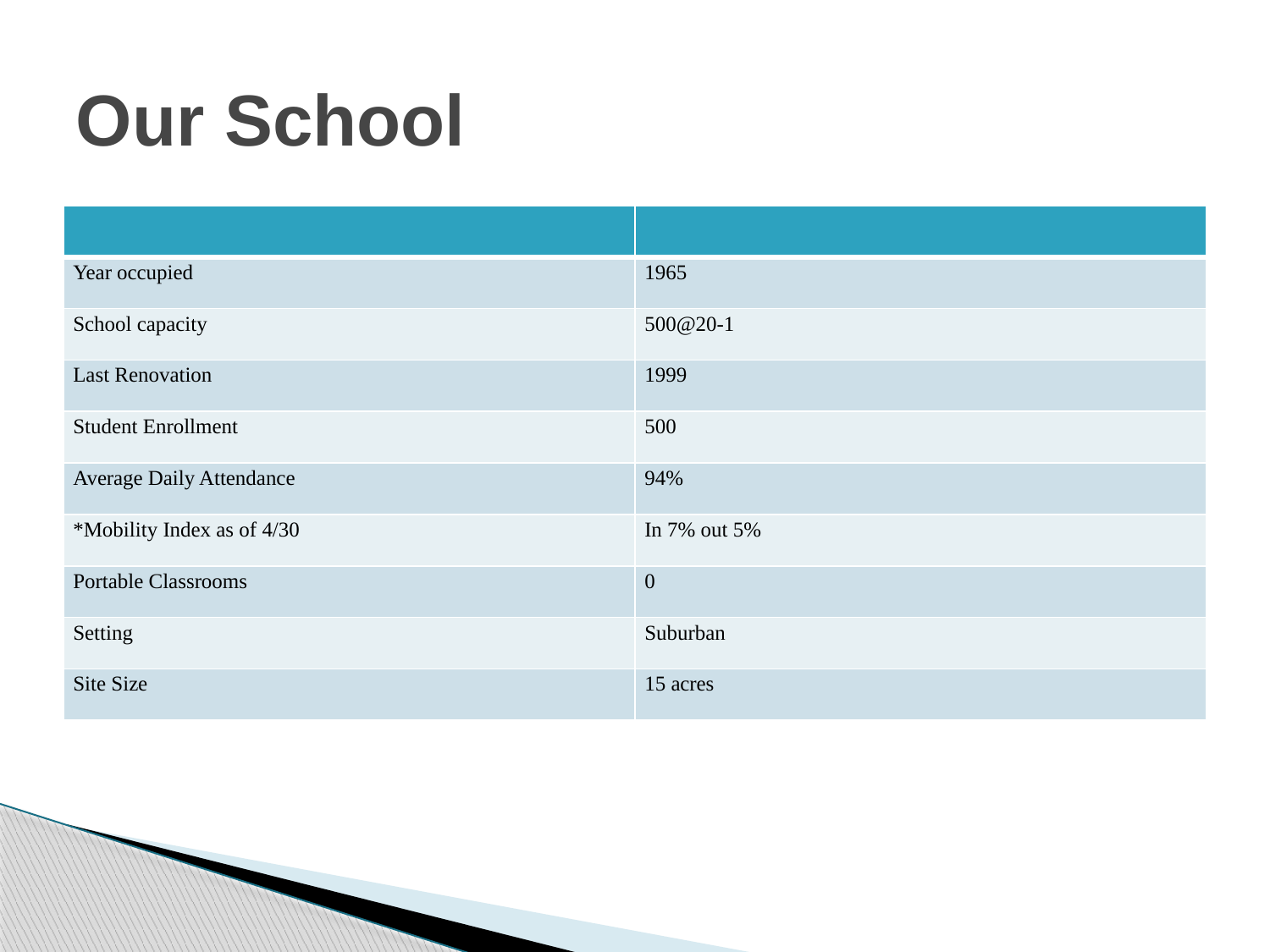

# Our School
|  |  |
| --- | --- |
| Year occupied | 1965 |
| School capacity | 500@20-1 |
| Last Renovation | 1999 |
| Student Enrollment | 500 |
| Average Daily Attendance | 94% |
| \*Mobility Index as of 4/30 | In 7% out 5% |
| Portable Classrooms | 0 |
| Setting | Suburban |
| Site Size | 15 acres |